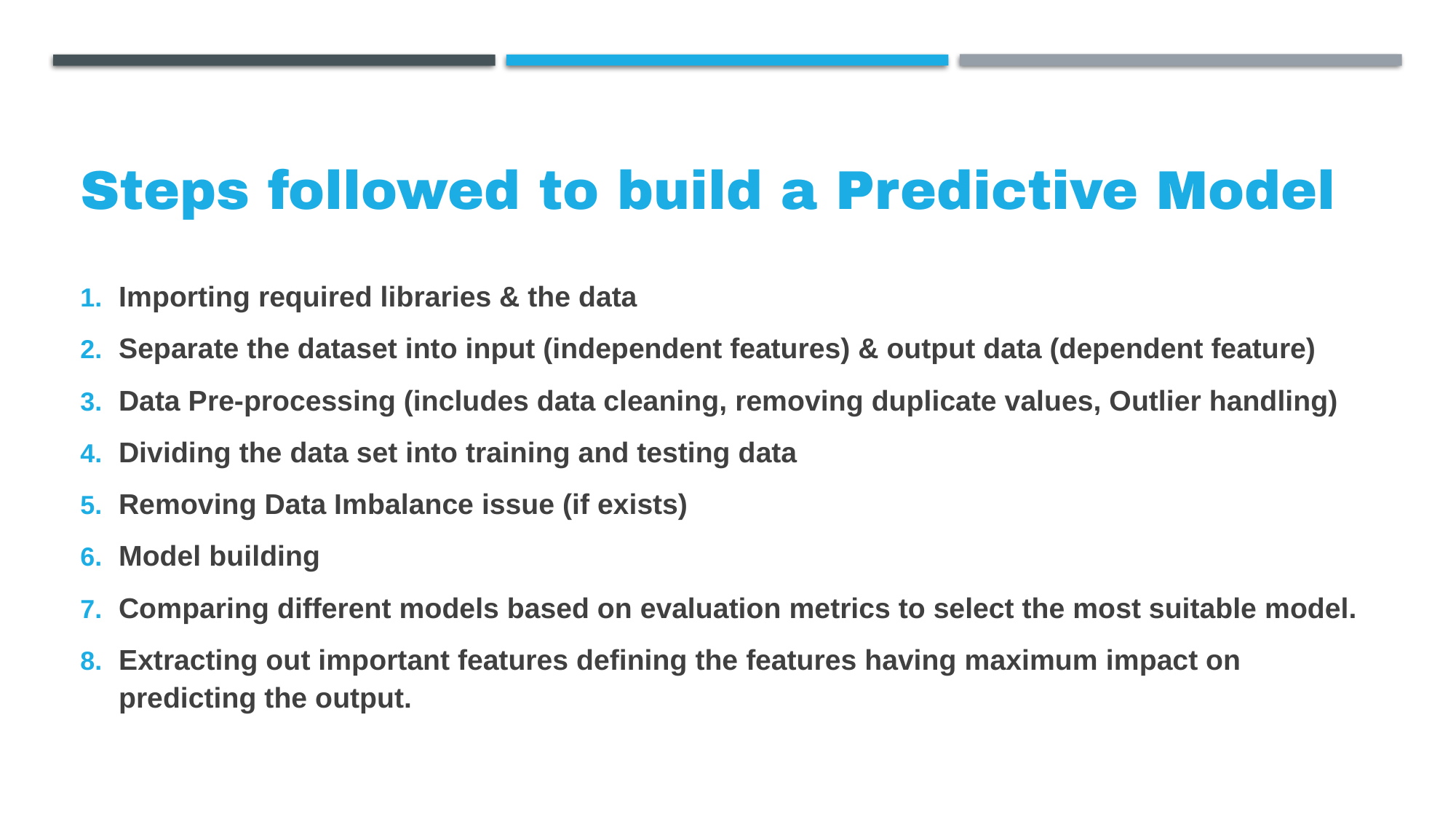

# Steps followed to build a Predictive Model
Importing required libraries & the data
Separate the dataset into input (independent features) & output data (dependent feature)
Data Pre-processing (includes data cleaning, removing duplicate values, Outlier handling)
Dividing the data set into training and testing data
Removing Data Imbalance issue (if exists)
Model building
Comparing different models based on evaluation metrics to select the most suitable model.
Extracting out important features defining the features having maximum impact on predicting the output.